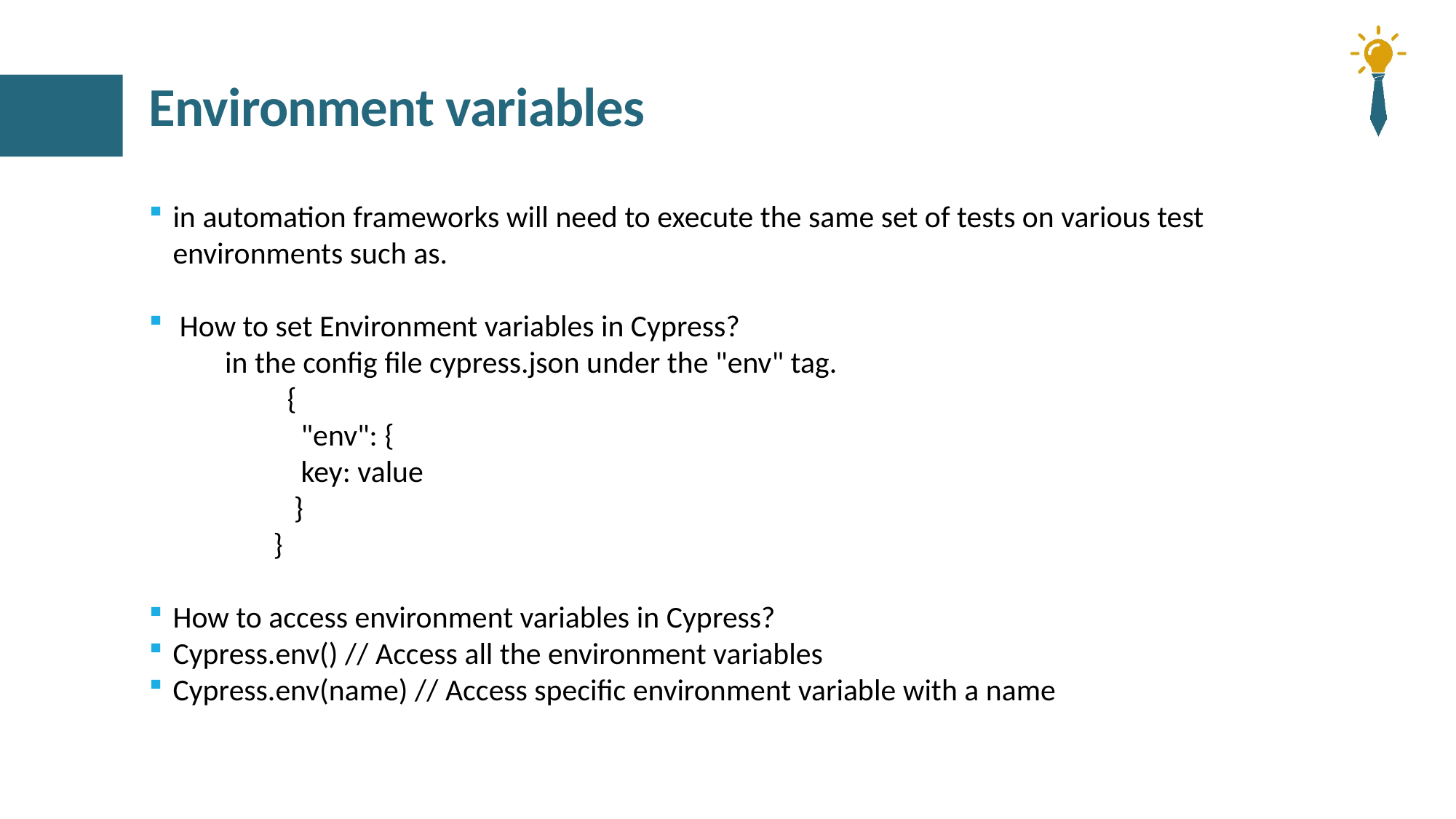

# Environment variables
in automation frameworks will need to execute the same set of tests on various test environments such as.

 How to set Environment variables in Cypress?
           in the config file cypress.json under the "env" tag.
                    {
                      "env": {
                      key: value
                     }
                  }

How to access environment variables in Cypress?
Cypress.env() // Access all the environment variables
Cypress.env(name) // Access specific environment variable with a name